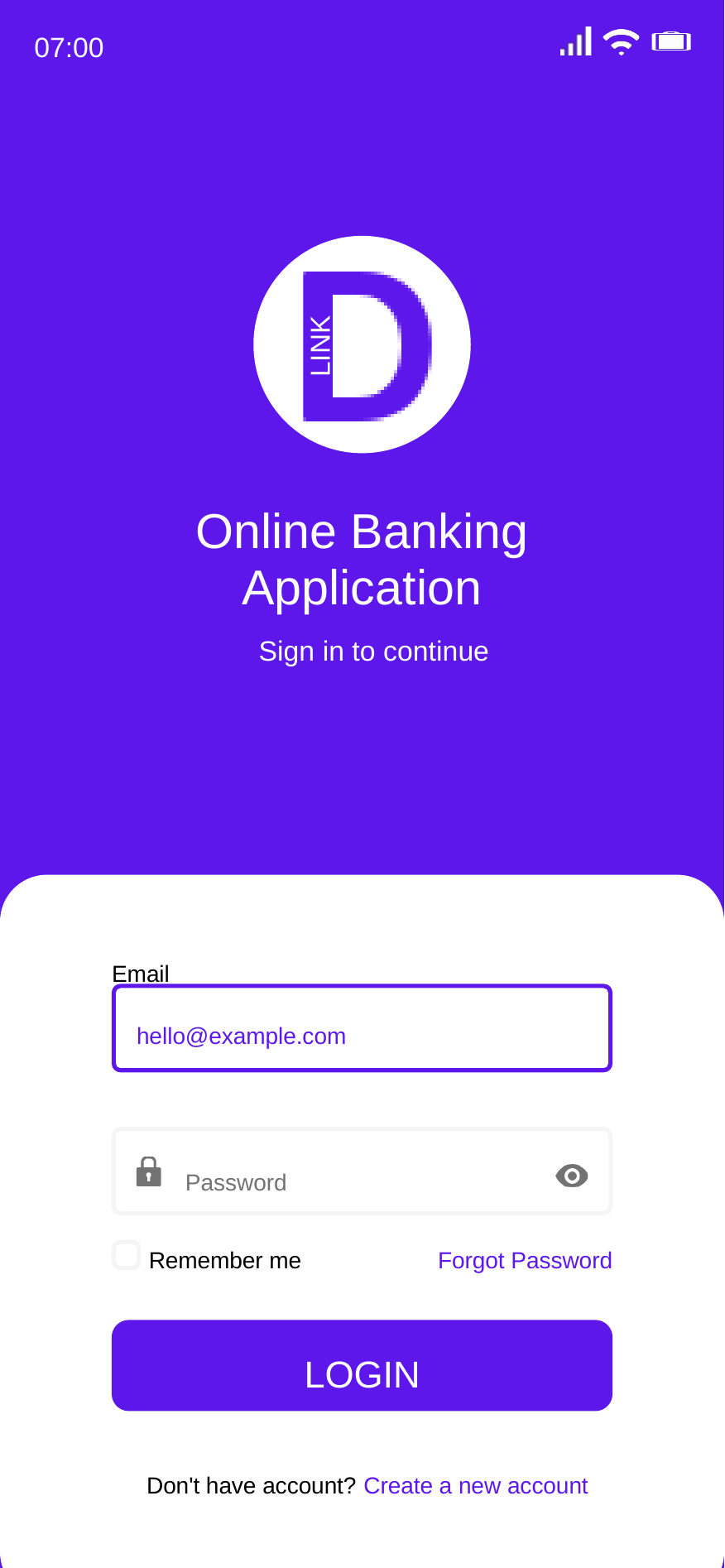

07:00

LINK
Online Banking Application
Sign in to continue

Email

hello@example.com

Password

Remember me
Forgot Password

LOGIN
Don't have account?
Create a new account